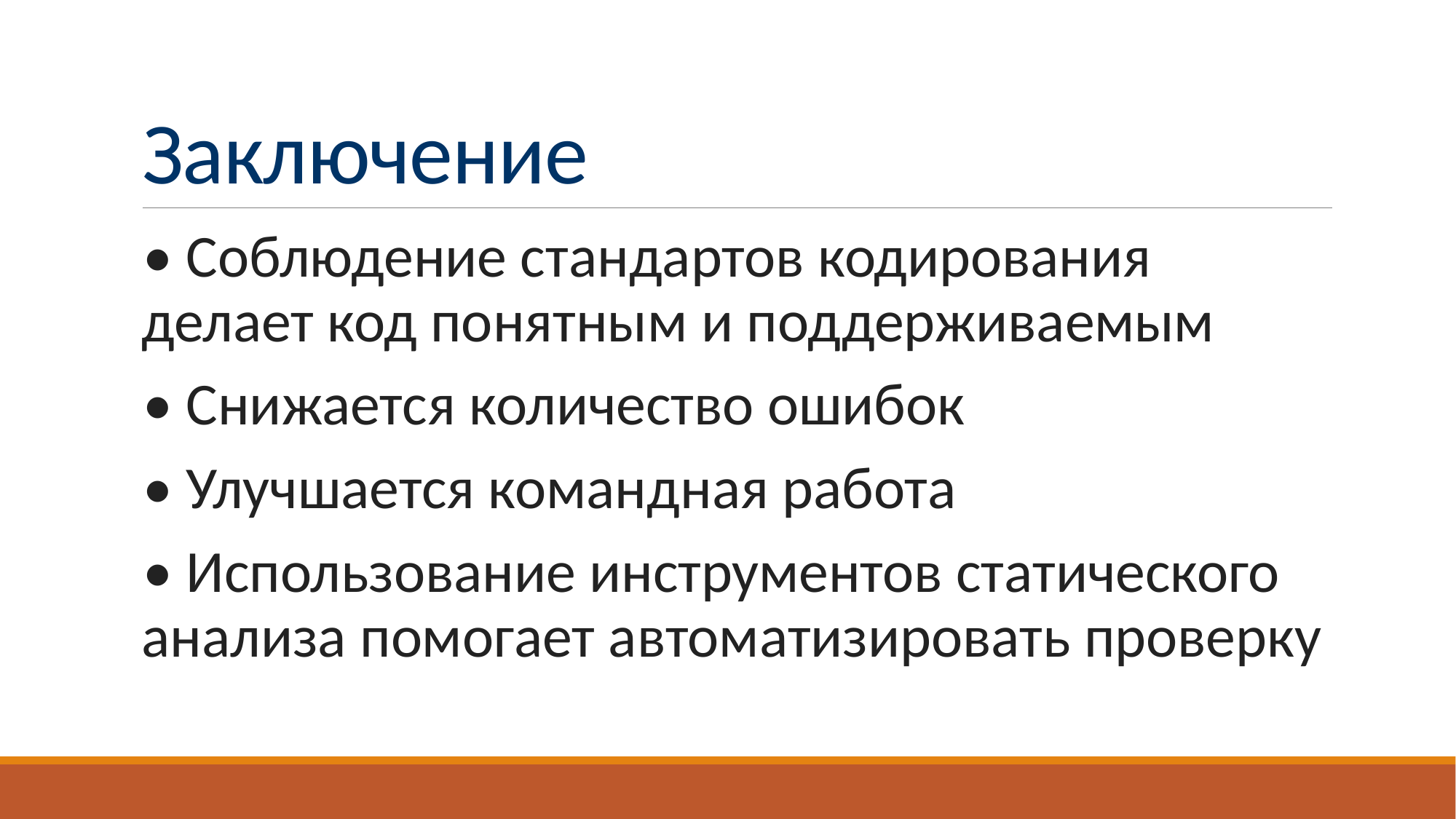

# Заключение
• Соблюдение стандартов кодирования делает код понятным и поддерживаемым
• Снижается количество ошибок
• Улучшается командная работа
• Использование инструментов статического анализа помогает автоматизировать проверку